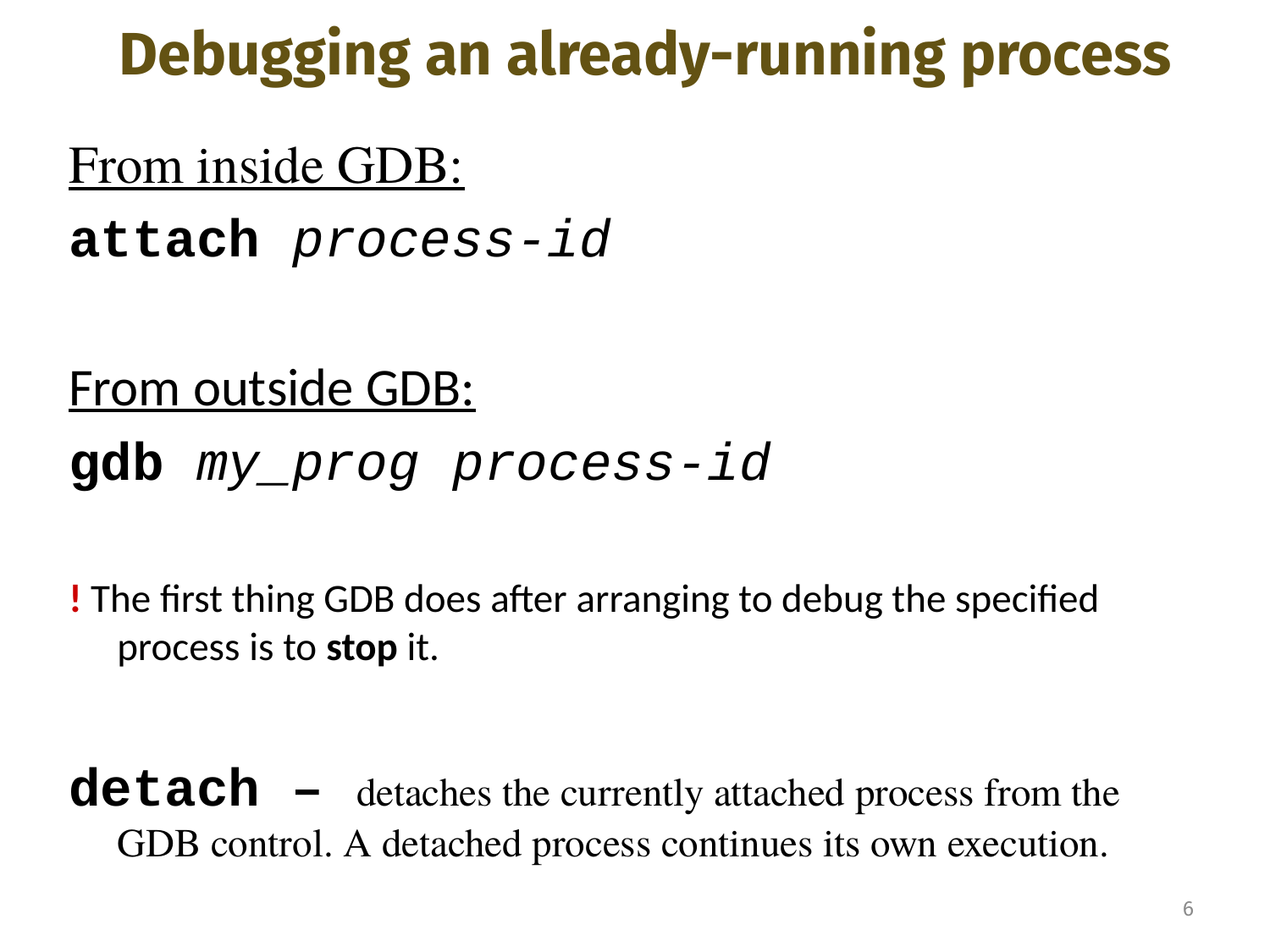

# Debugging an already-running process
From inside GDB:
attach process-id

From outside GDB:
gdb my_prog process-id

! The first thing GDB does after arranging to debug the specified process is to stop it.

detach – detaches the currently attached process from the GDB control. A detached process continues its own execution.

6